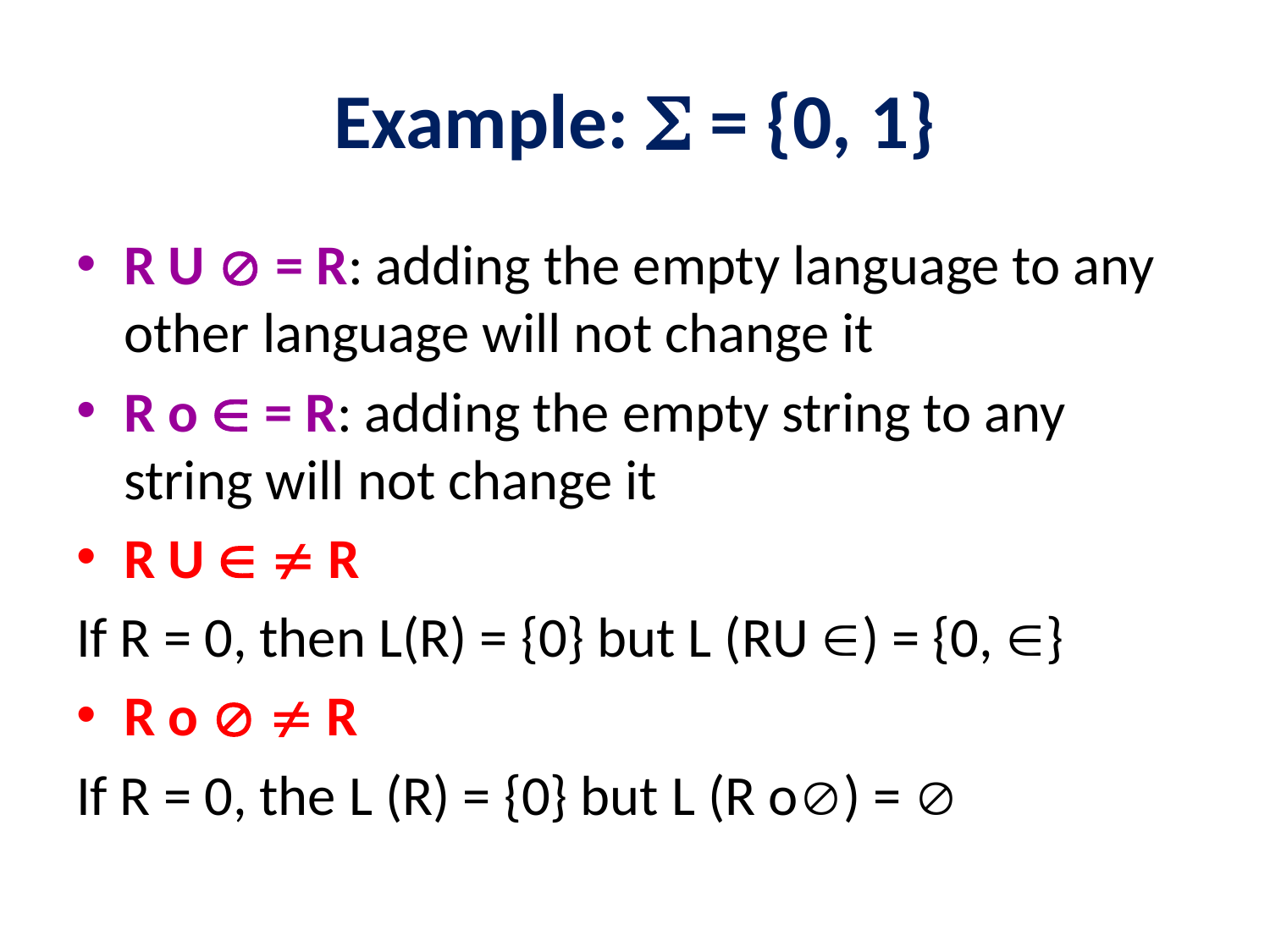

# Example: Σ = {0, 1}
R U ∅ = R: adding the empty language to any other language will not change it
R o ∈ = R: adding the empty string to any string will not change it
R U ∈ ≠ R
If R = 0, then L(R) = {0} but L (RU ∈) = {0, ∈}
R o ∅ ≠ R
If R = 0, the L (R) = {0} but L (R o∅) = ∅